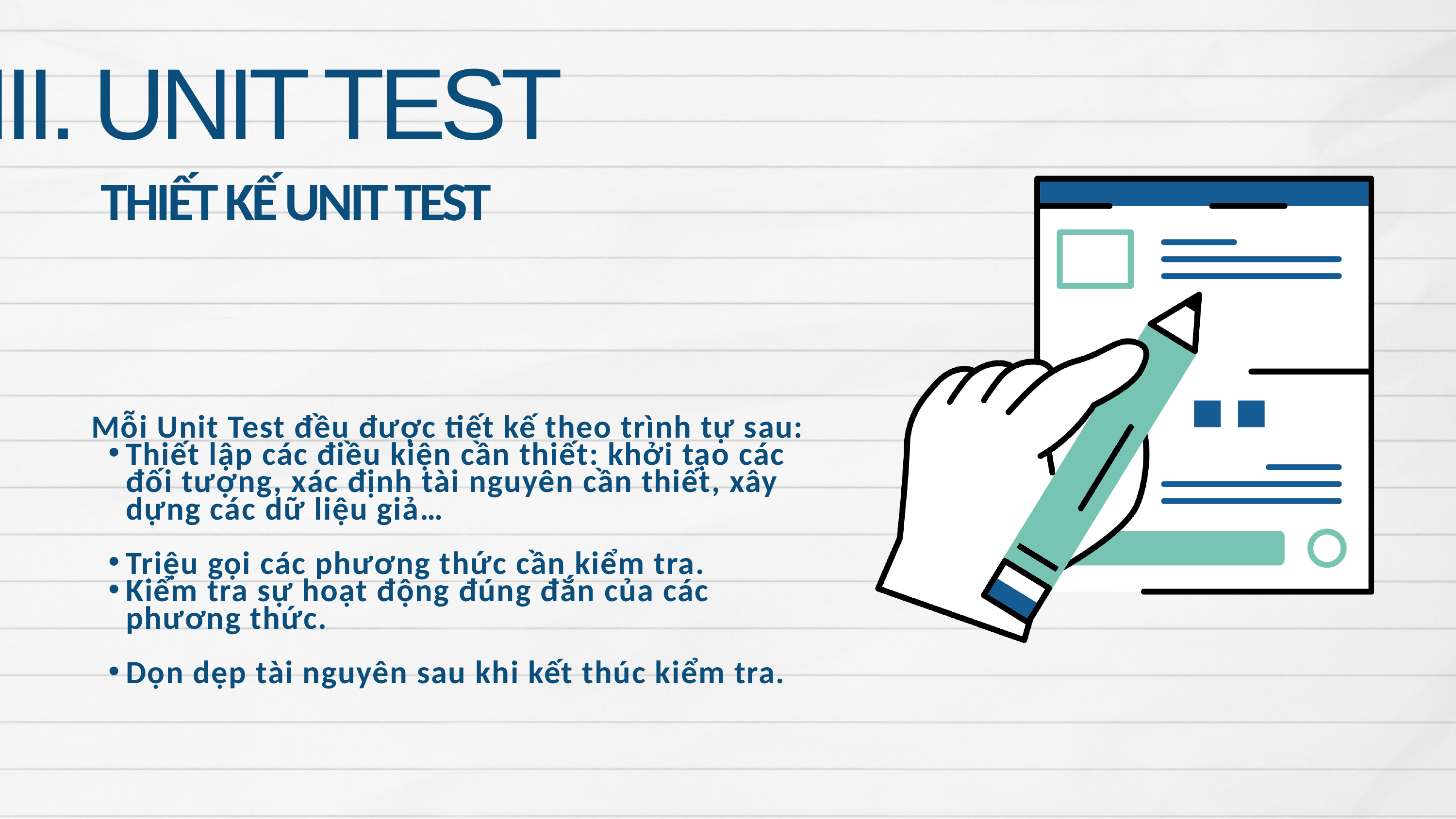

III. UNIT TEST

THIẾT KẾ UNIT TEST
Mỗi Unit Test đều được tiết kế theo trình tự sau:
Thiết lập các điều kiện cần thiết: khởi tạo các đối tượng, xác định tài nguyên cần thiết, xây dựng các dữ liệu giả…

Triệu gọi các phương thức cần kiểm tra.
Kiểm tra sự hoạt động đúng đắn của các phương thức.

Dọn dẹp tài nguyên sau khi kết thúc kiểm tra.